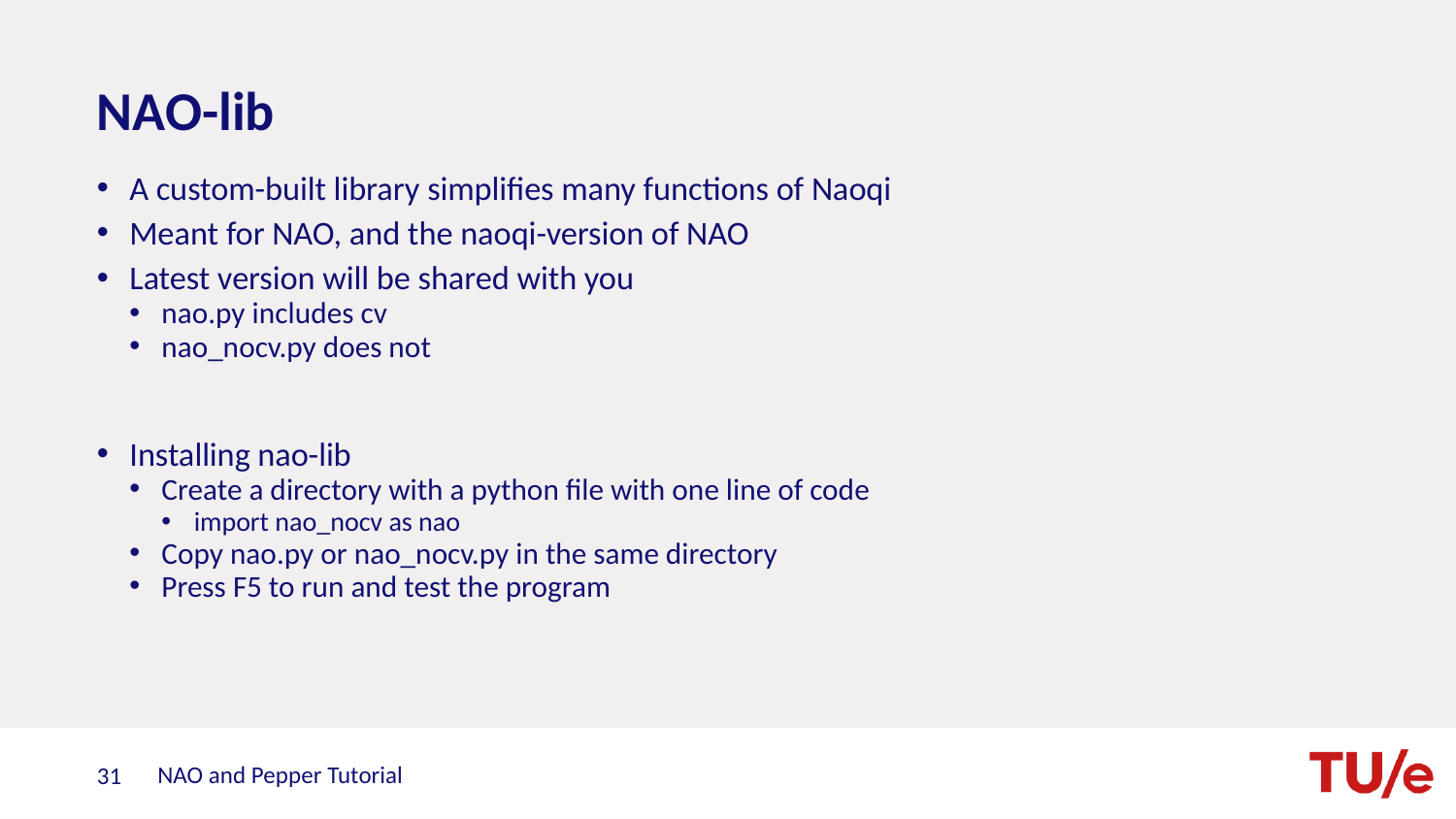

# NAO-lib
A custom-built library simplifies many functions of Naoqi
Meant for NAO, and the naoqi-version of NAO
Latest version will be shared with you
nao.py includes cv
nao_nocv.py does not

Installing nao-lib
Create a directory with a python file with one line of code
import nao_nocv as nao
Copy nao.py or nao_nocv.py in the same directory
Press F5 to run and test the program

NAO and Pepper Tutorial
31